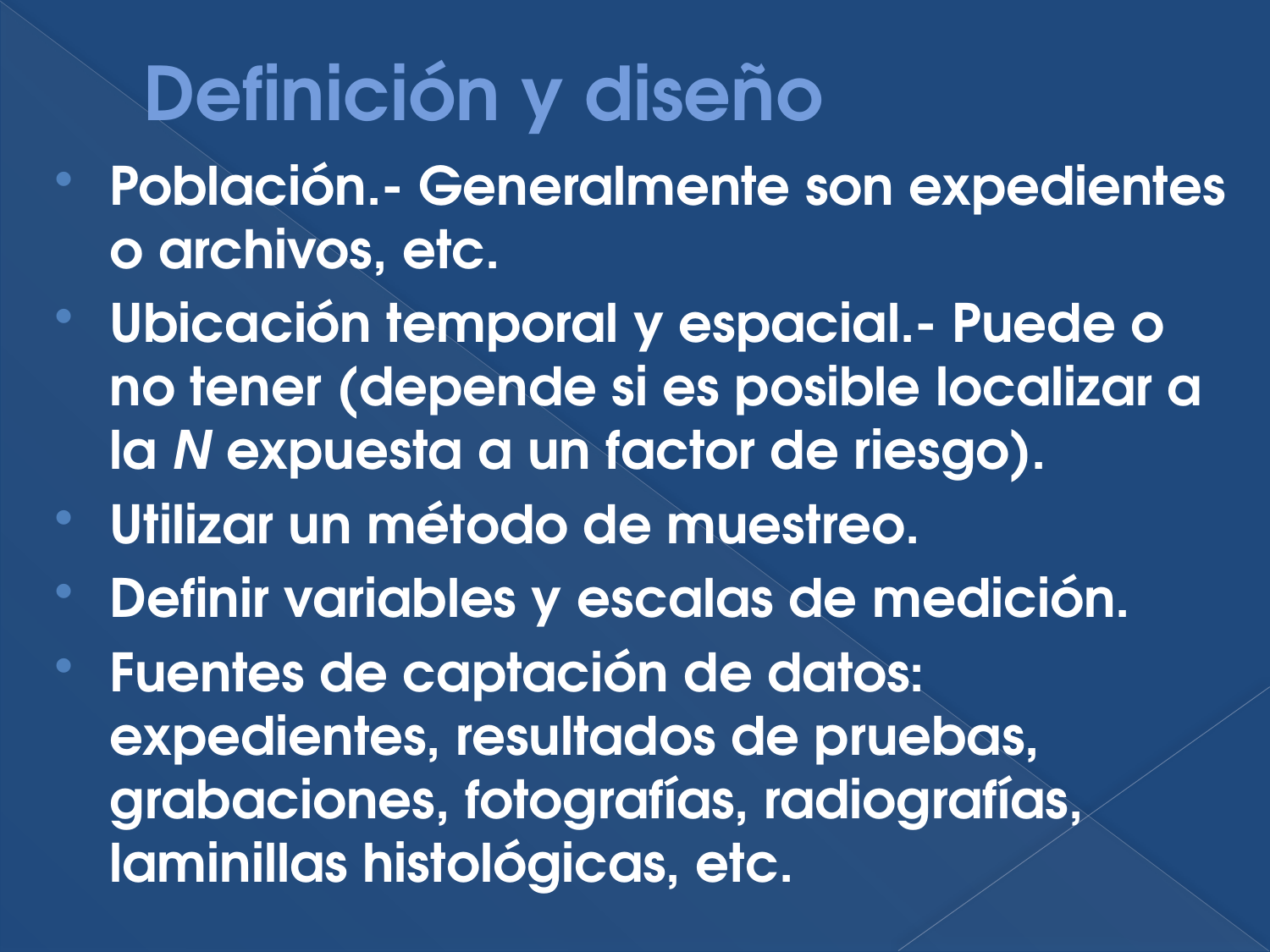

# Definición y diseño
Población.- Generalmente son expedientes o archivos, etc.
Ubicación temporal y espacial.- Puede o no tener (depende si es posible localizar a la N expuesta a un factor de riesgo).
Utilizar un método de muestreo.
Definir variables y escalas de medición.
Fuentes de captación de datos: expedientes, resultados de pruebas, grabaciones, fotografías, radiografías, laminillas histológicas, etc.